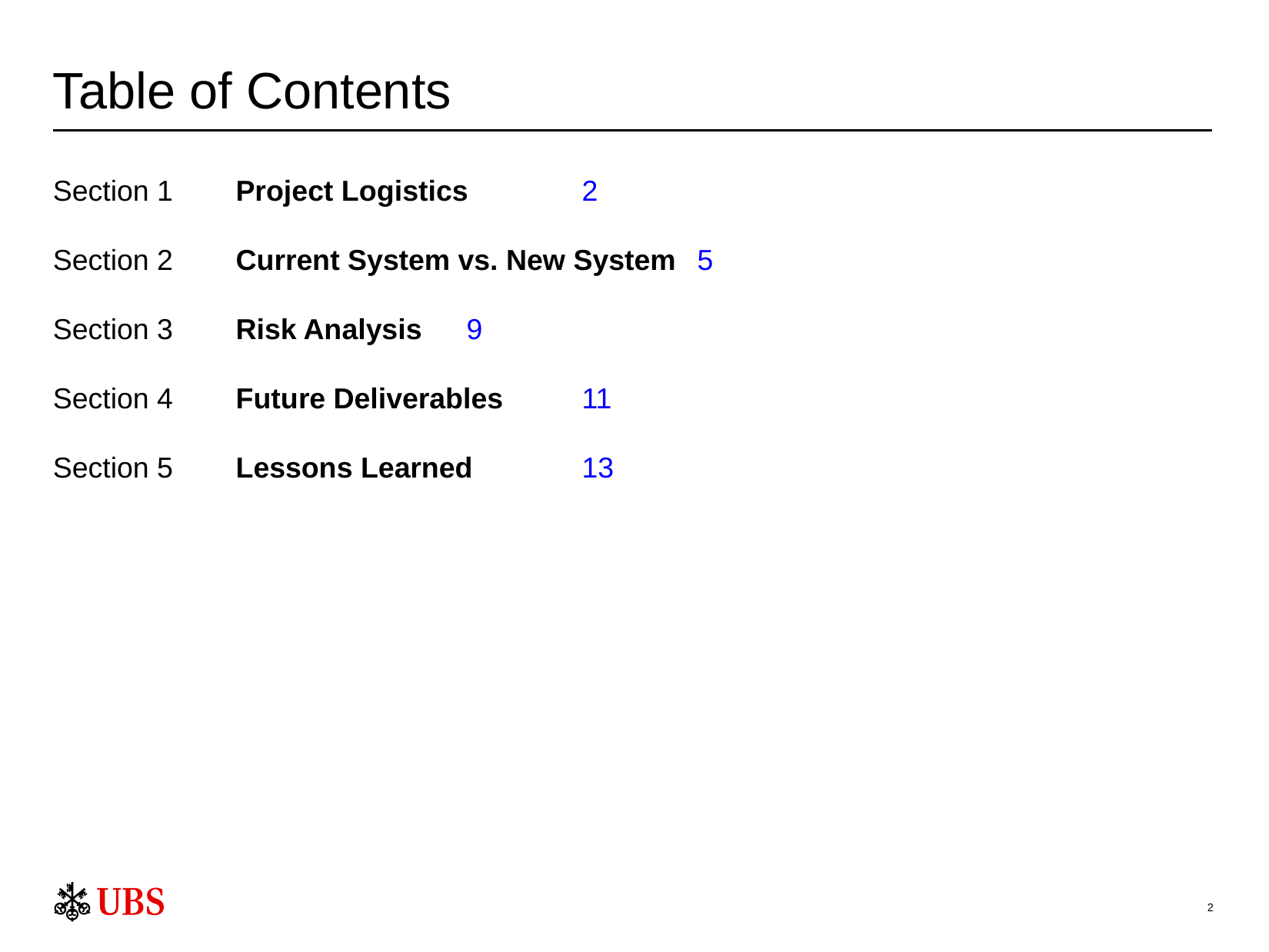

# Table of Contents
Section 1	Project Logistics 	2

Section 2	Current System vs. New System 	5

Section 3	Risk Analysis 	9

Section 4	Future Deliverables	11

Section 5	Lessons Learned	13